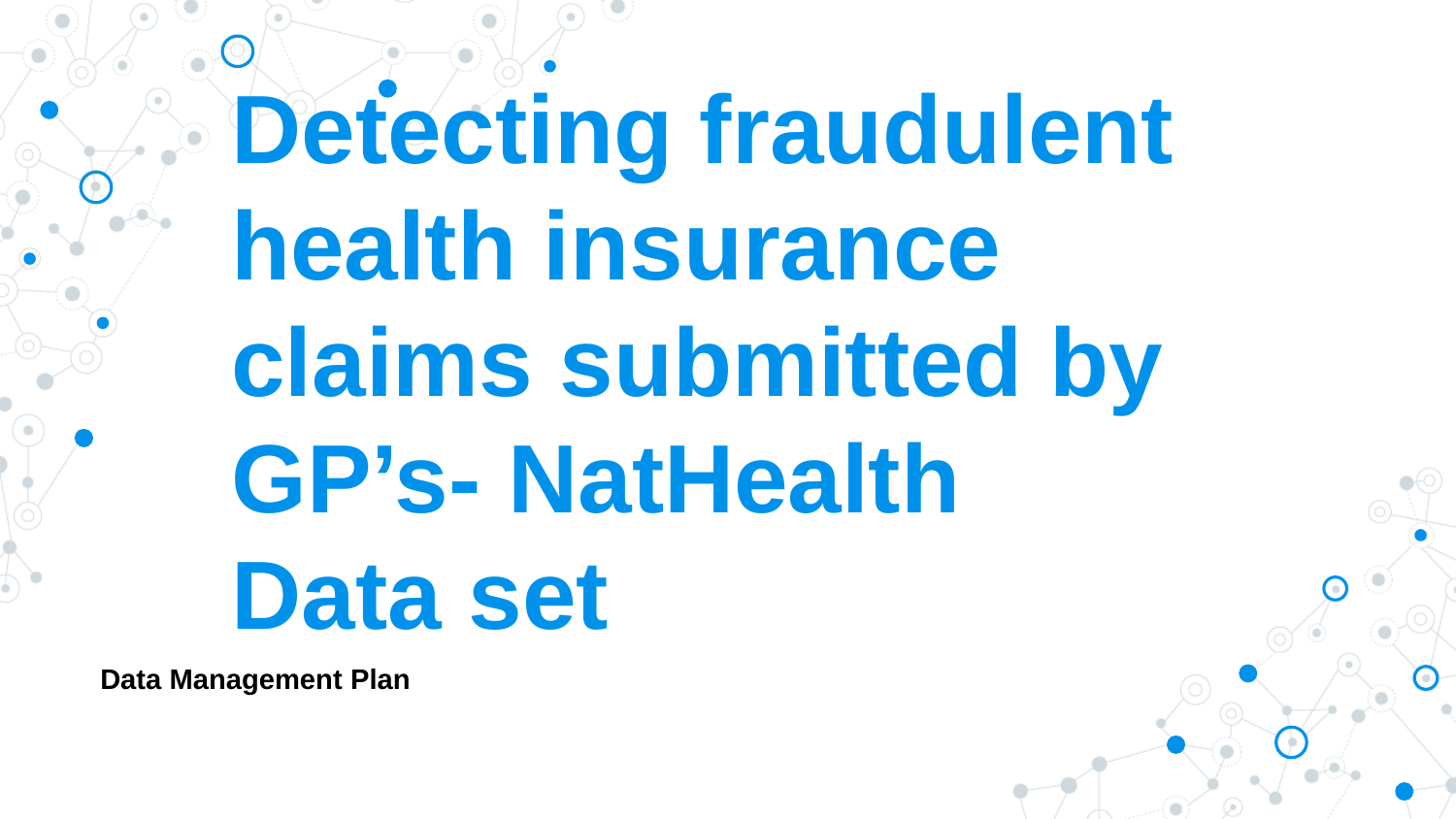

# Detecting fraudulent health insurance claims submitted by GP’s- NatHealth Data set
Data Management Plan